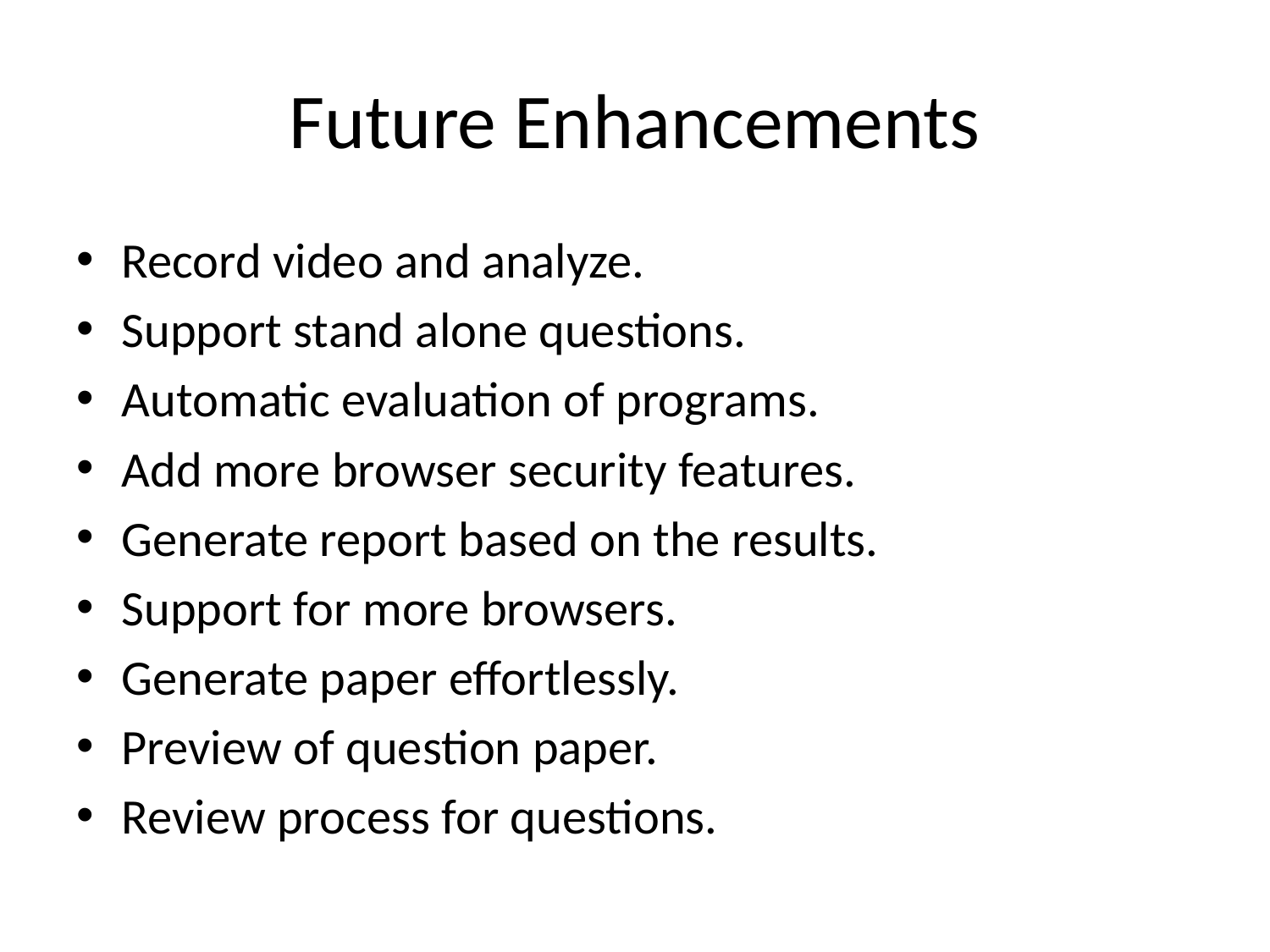

# Future Enhancements
Record video and analyze.
Support stand alone questions.
Automatic evaluation of programs.
Add more browser security features.
Generate report based on the results.
Support for more browsers.
Generate paper effortlessly.
Preview of question paper.
Review process for questions.